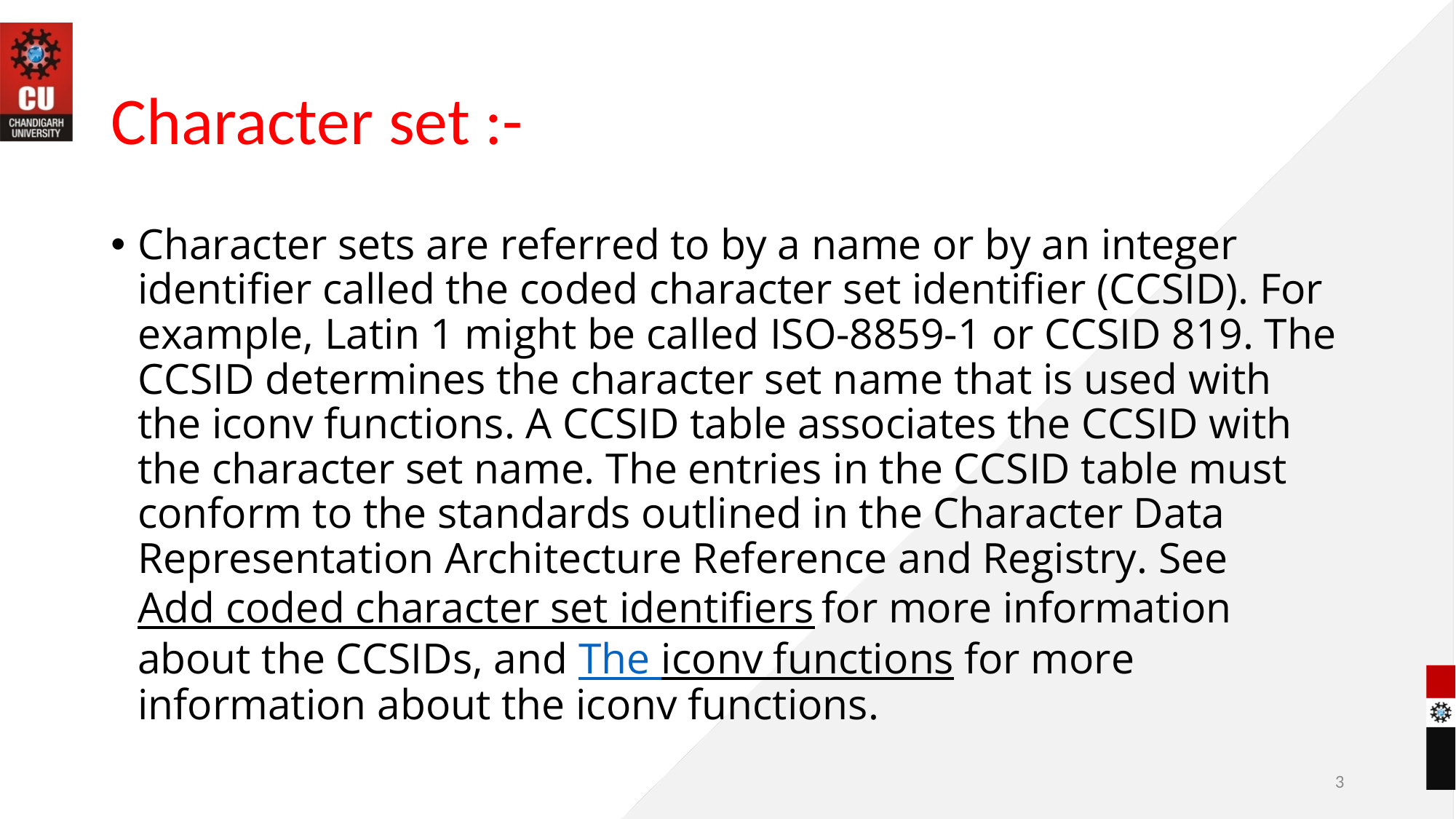

# Character set :-
Character sets are referred to by a name or by an integer identifier called the coded character set identifier (CCSID). For example, Latin 1 might be called ISO-8859-1 or CCSID 819. The CCSID determines the character set name that is used with the iconv functions. A CCSID table associates the CCSID with the character set name. The entries in the CCSID table must conform to the standards outlined in the Character Data Representation Architecture Reference and Registry. See Add coded character set identifiers for more information about the CCSIDs, and The iconv functions for more information about the iconv functions.

3